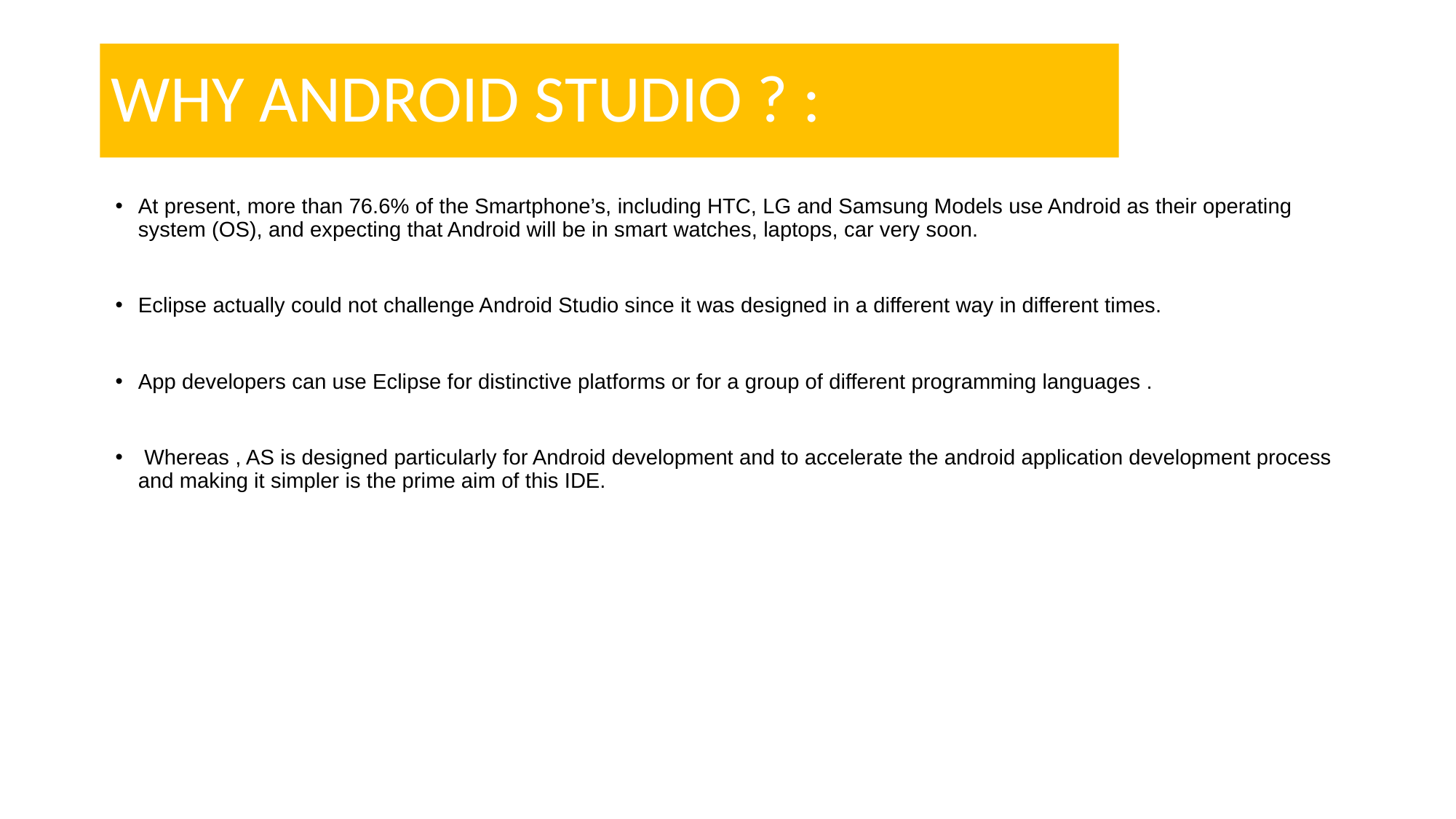

# WHY ANDROID STUDIO ? :
At present, more than 76.6% of the Smartphone’s, including HTC, LG and Samsung Models use Android as their operating system (OS), and expecting that Android will be in smart watches, laptops, car very soon.

Eclipse actually could not challenge Android Studio since it was designed in a different way in different times.

App developers can use Eclipse for distinctive platforms or for a group of different programming languages .

 Whereas , AS is designed particularly for Android development and to accelerate the android application development process and making it simpler is the prime aim of this IDE.